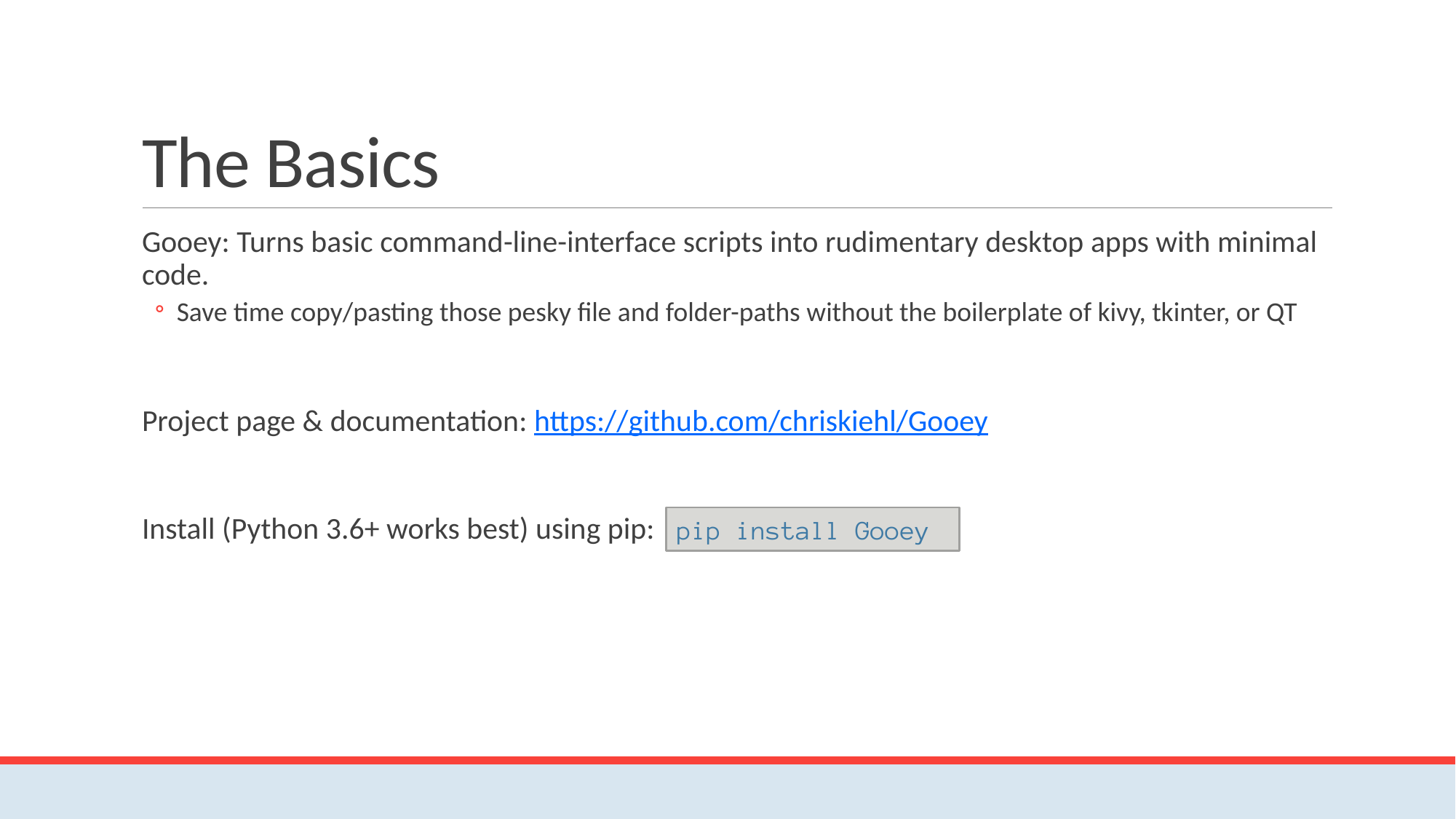

# The Basics
Gooey: Turns basic command-line-interface scripts into rudimentary desktop apps with minimal code.
Save time copy/pasting those pesky file and folder-paths without the boilerplate of kivy, tkinter, or QT

Project page & documentation: https://github.com/chriskiehl/Gooey

Install (Python 3.6+ works best) using pip:
pip install Gooey